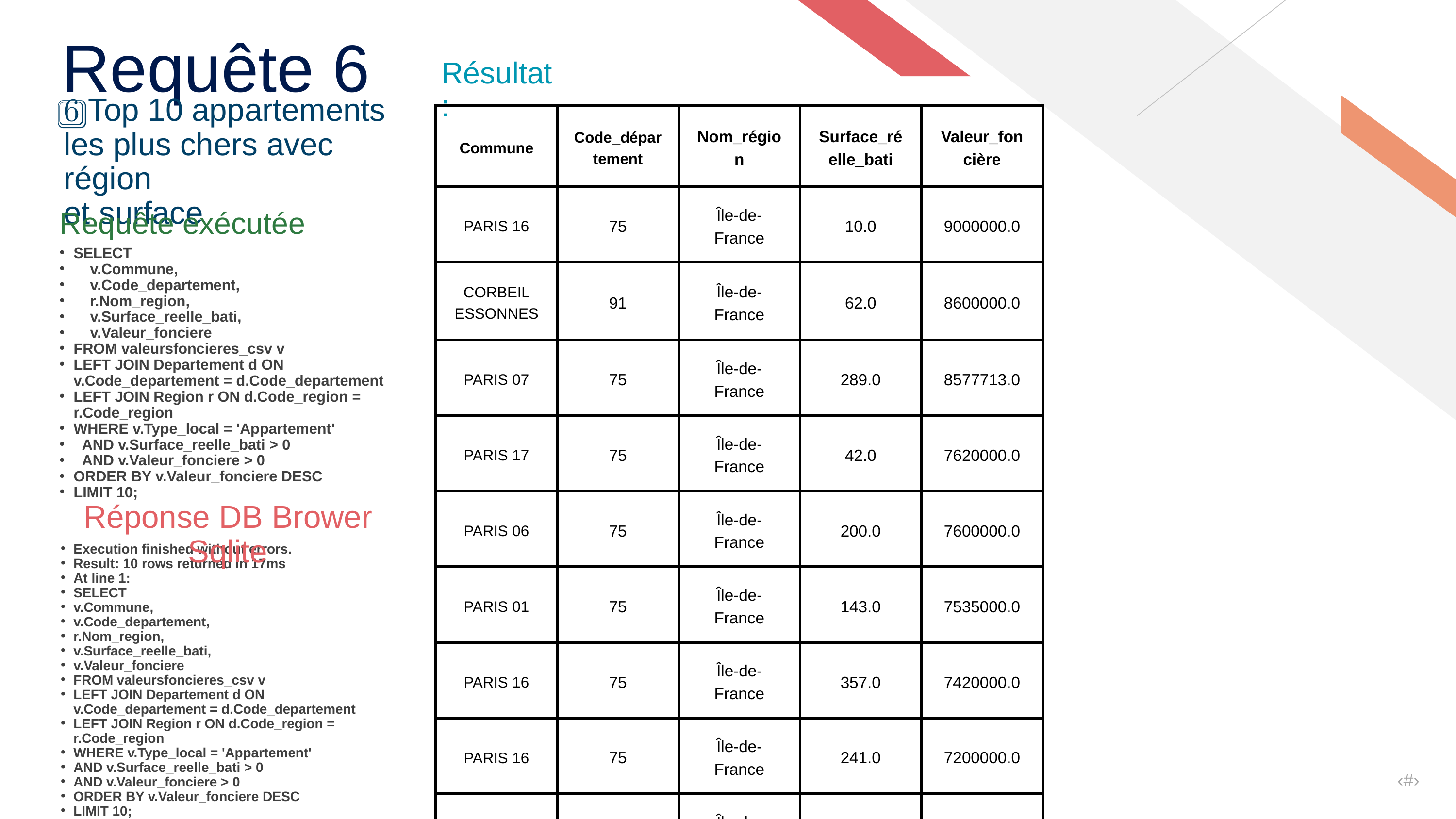

Requête 6

Résultat:

6️⃣ Top 10 appartements
les plus chers avec région
et surface

| Commune | Code\_département | Nom\_région | Surface\_réelle\_bati | Valeur\_foncière |
| --- | --- | --- | --- | --- |
| PARIS 16 | 75 | Île-de-France | 10.0 | 9000000.0 |
| CORBEIL ESSONNES | 91 | Île-de-France | 62.0 | 8600000.0 |
| PARIS 07 | 75 | Île-de-France | 289.0 | 8577713.0 |
| PARIS 17 | 75 | Île-de-France | 42.0 | 7620000.0 |
| PARIS 06 | 75 | Île-de-France | 200.0 | 7600000.0 |
| PARIS 01 | 75 | Île-de-France | 143.0 | 7535000.0 |
| PARIS 16 | 75 | Île-de-France | 357.0 | 7420000.0 |
| PARIS 16 | 75 | Île-de-France | 241.0 | 7200000.0 |
| PARIS 01 | 75 | Île-de-France | 310.0 | 7050000.0 |
| PARIS 01 | 75 | Île-de-France | 76.0 | 6600000.0 |

Requête exécutée
SELECT
    v.Commune,
    v.Code_departement,
    r.Nom_region,
    v.Surface_reelle_bati,
    v.Valeur_fonciere
FROM valeursfoncieres_csv v
LEFT JOIN Departement d ON v.Code_departement = d.Code_departement
LEFT JOIN Region r ON d.Code_region = r.Code_region
WHERE v.Type_local = 'Appartement'
  AND v.Surface_reelle_bati > 0
  AND v.Valeur_fonciere > 0
ORDER BY v.Valeur_fonciere DESC
LIMIT 10;
Réponse DB Brower Sqlite
Execution finished without errors.
Result: 10 rows returned in 17ms
At line 1:
SELECT
v.Commune,
v.Code_departement,
r.Nom_region,
v.Surface_reelle_bati,
v.Valeur_fonciere
FROM valeursfoncieres_csv v
LEFT JOIN Departement d ON v.Code_departement = d.Code_departement
LEFT JOIN Region r ON d.Code_region = r.Code_region
WHERE v.Type_local = 'Appartement'
AND v.Surface_reelle_bati > 0
AND v.Valeur_fonciere > 0
ORDER BY v.Valeur_fonciere DESC
LIMIT 10;

‹#›